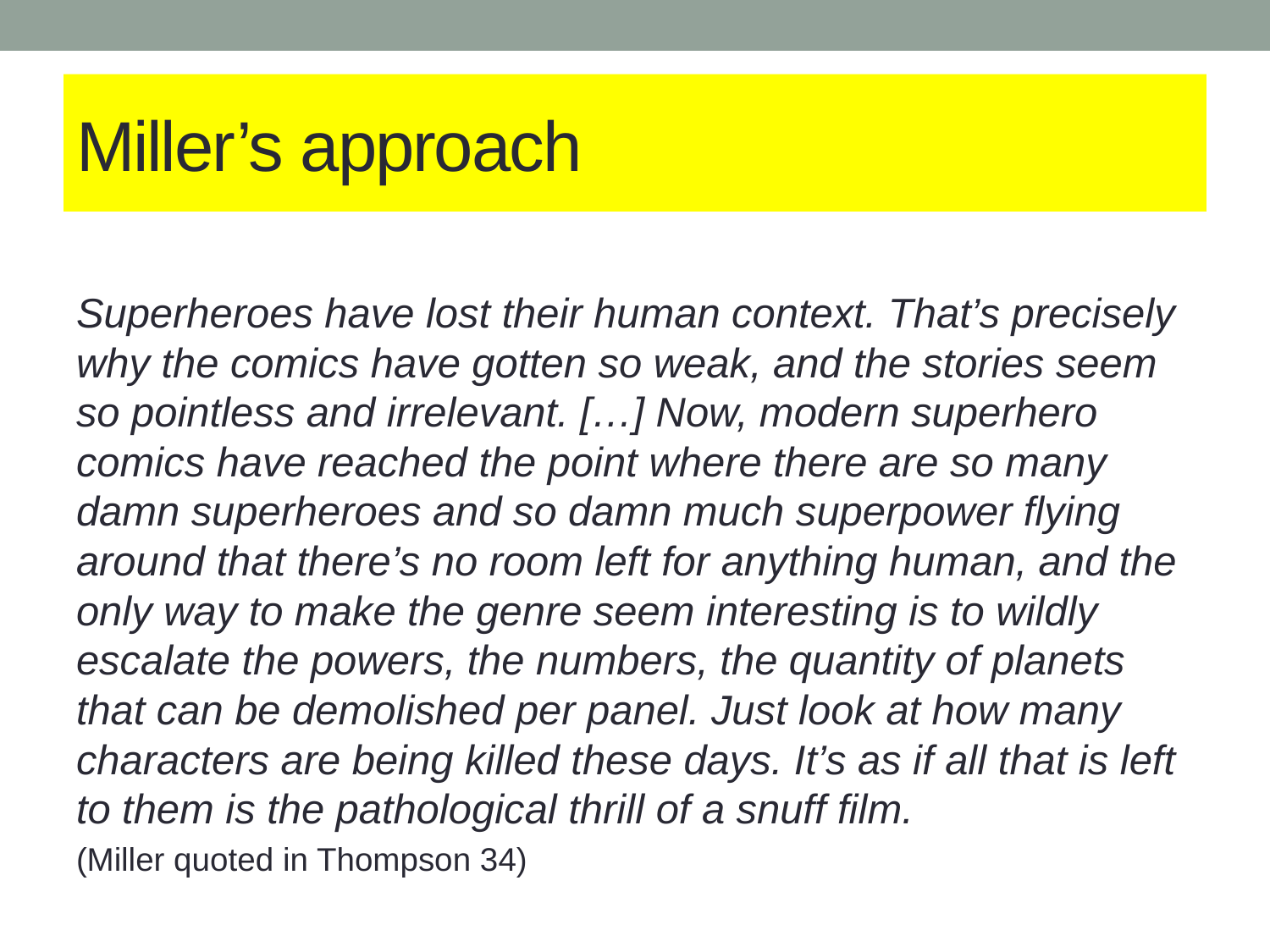

# Miller’s approach

Superheroes have lost their human context. That’s precisely why the comics have gotten so weak, and the stories seem so pointless and irrelevant. […] Now, modern superhero comics have reached the point where there are so many damn superheroes and so damn much superpower flying around that there’s no room left for anything human, and the only way to make the genre seem interesting is to wildly escalate the powers, the numbers, the quantity of planets that can be demolished per panel. Just look at how many characters are being killed these days. It’s as if all that is left to them is the pathological thrill of a snuff film.
(Miller quoted in Thompson 34)